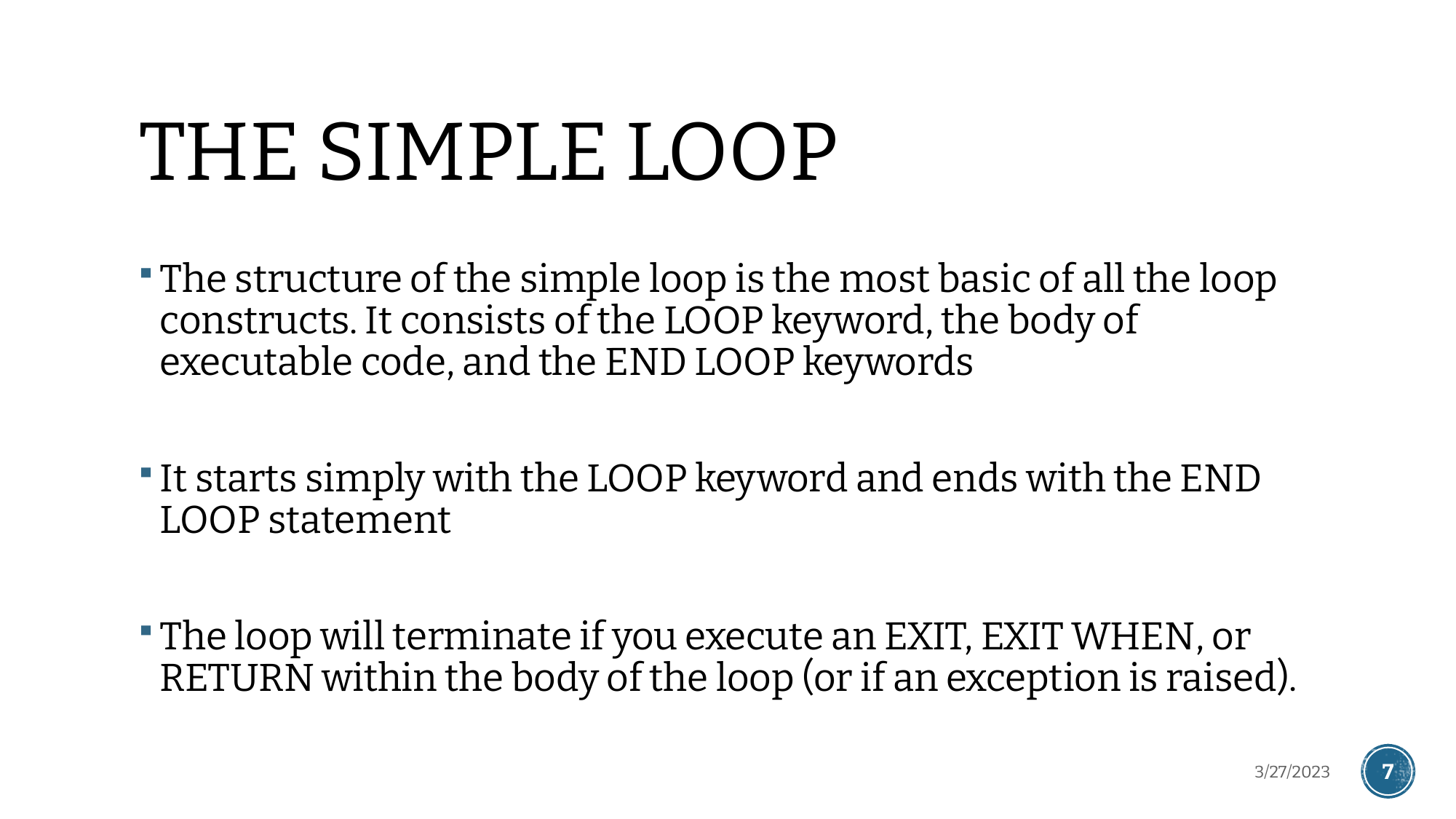

# The simple loop
The structure of the simple loop is the most basic of all the loop constructs. It consists of the LOOP keyword, the body of executable code, and the END LOOP keywords

It starts simply with the LOOP keyword and ends with the END LOOP statement

The loop will terminate if you execute an EXIT, EXIT WHEN, or RETURN within the body of the loop (or if an exception is raised).
3/27/2023
7